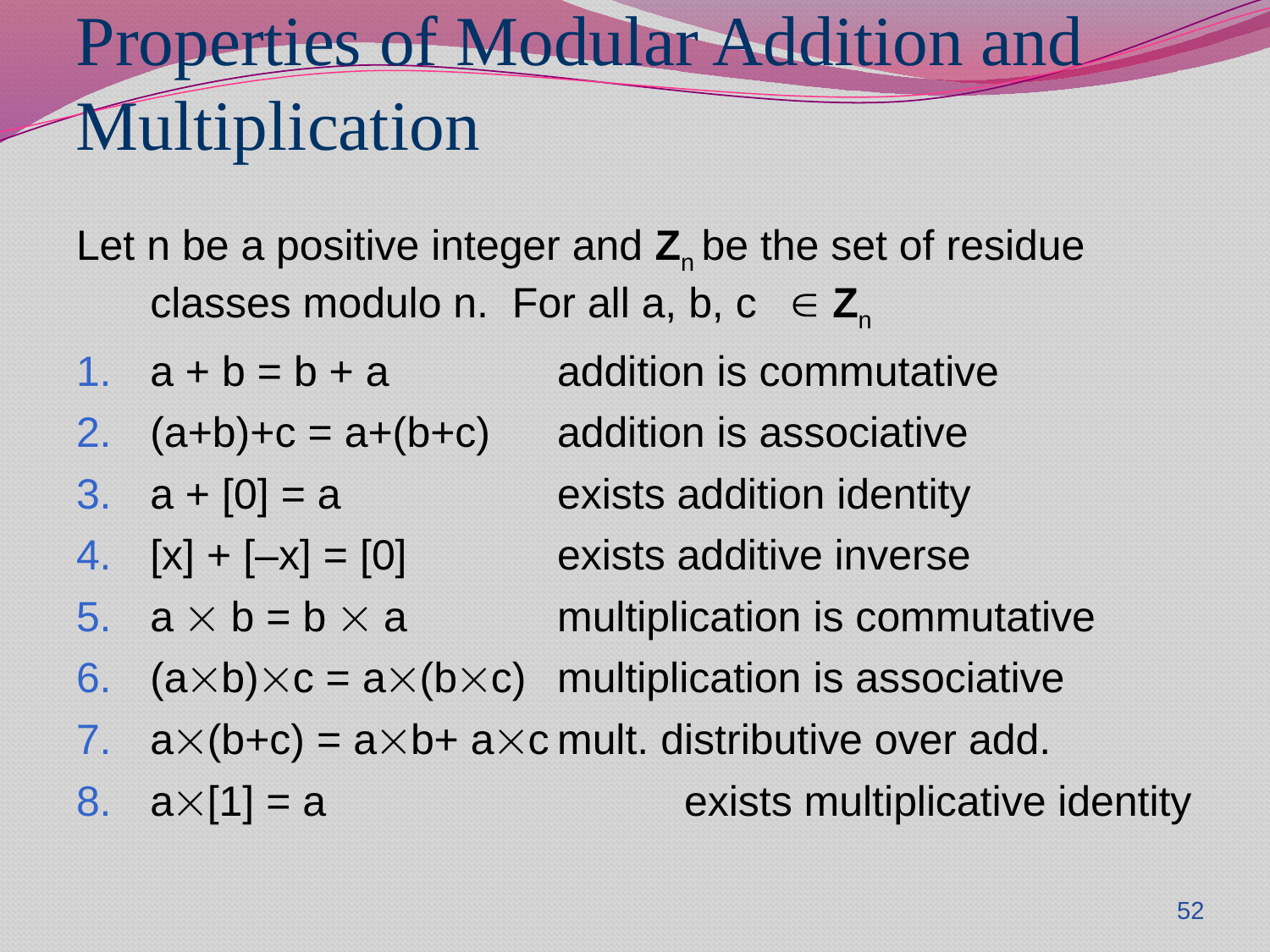

Properties of Modular Addition and Multiplication
Let n be a positive integer and Zn be the set of residue classes modulo n.  For all a, b, c  ∈ Zn
a + b = b + a		addition is commutative
(a+b)+c = a+(b+c)	addition is associative
a + [0] = a		exists addition identity
[x] + [–x] = [0]		exists additive inverse
a × b = b × a		multiplication is commutative
(a×b)×c = a×(b×c)	multiplication is associative
a×(b+c) = a×b+ a×c	mult. distributive over add.
a×[1] = a			exists multiplicative identity

52